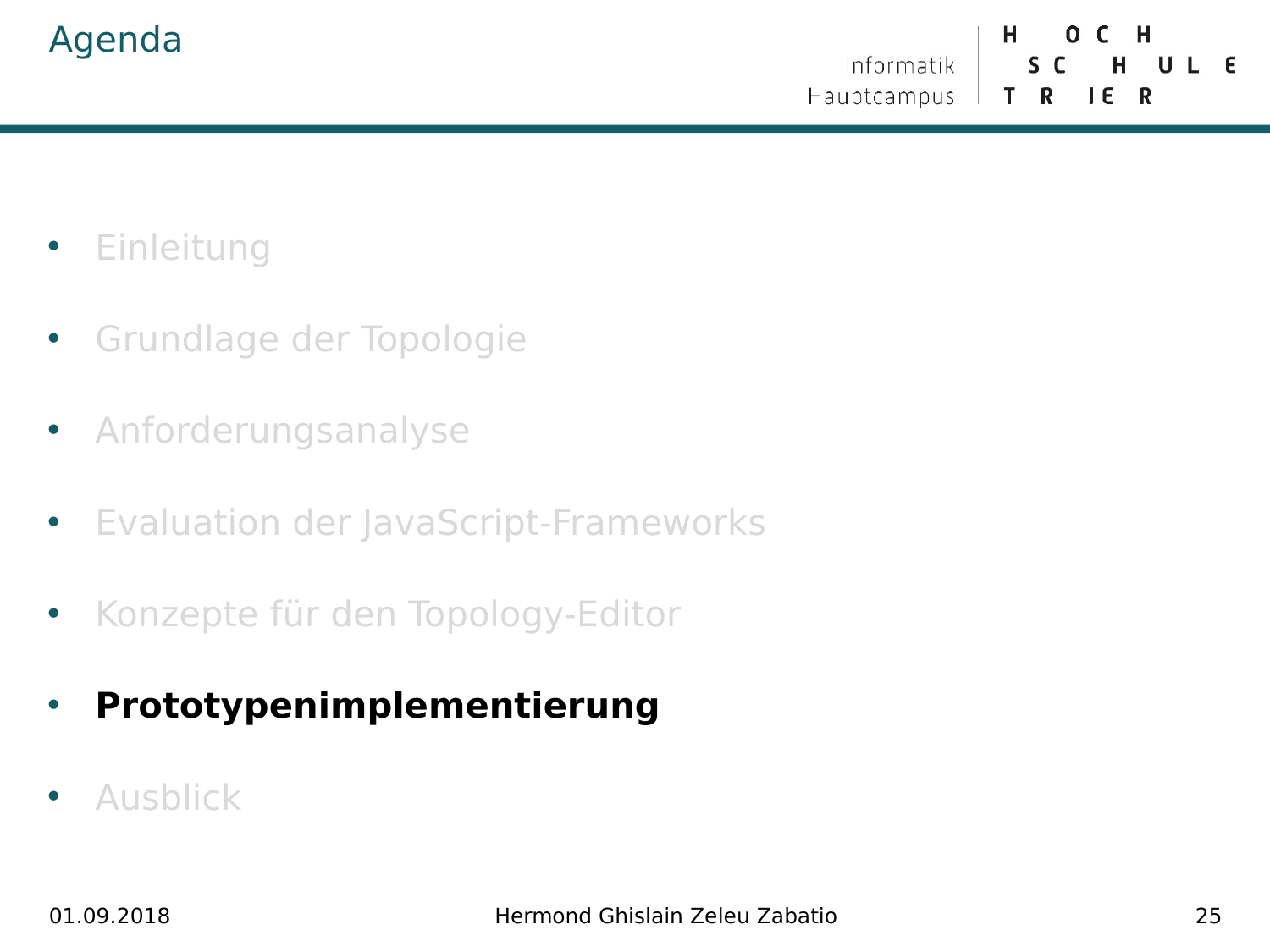

# Agenda
Einleitung
Grundlage der Topologie
Anforderungsanalyse
Evaluation der JavaScript-Frameworks
Konzepte für den Topology-Editor
Prototypenimplementierung
Ausblick

01.09.2018
Hermond Ghislain Zeleu Zabatio
25